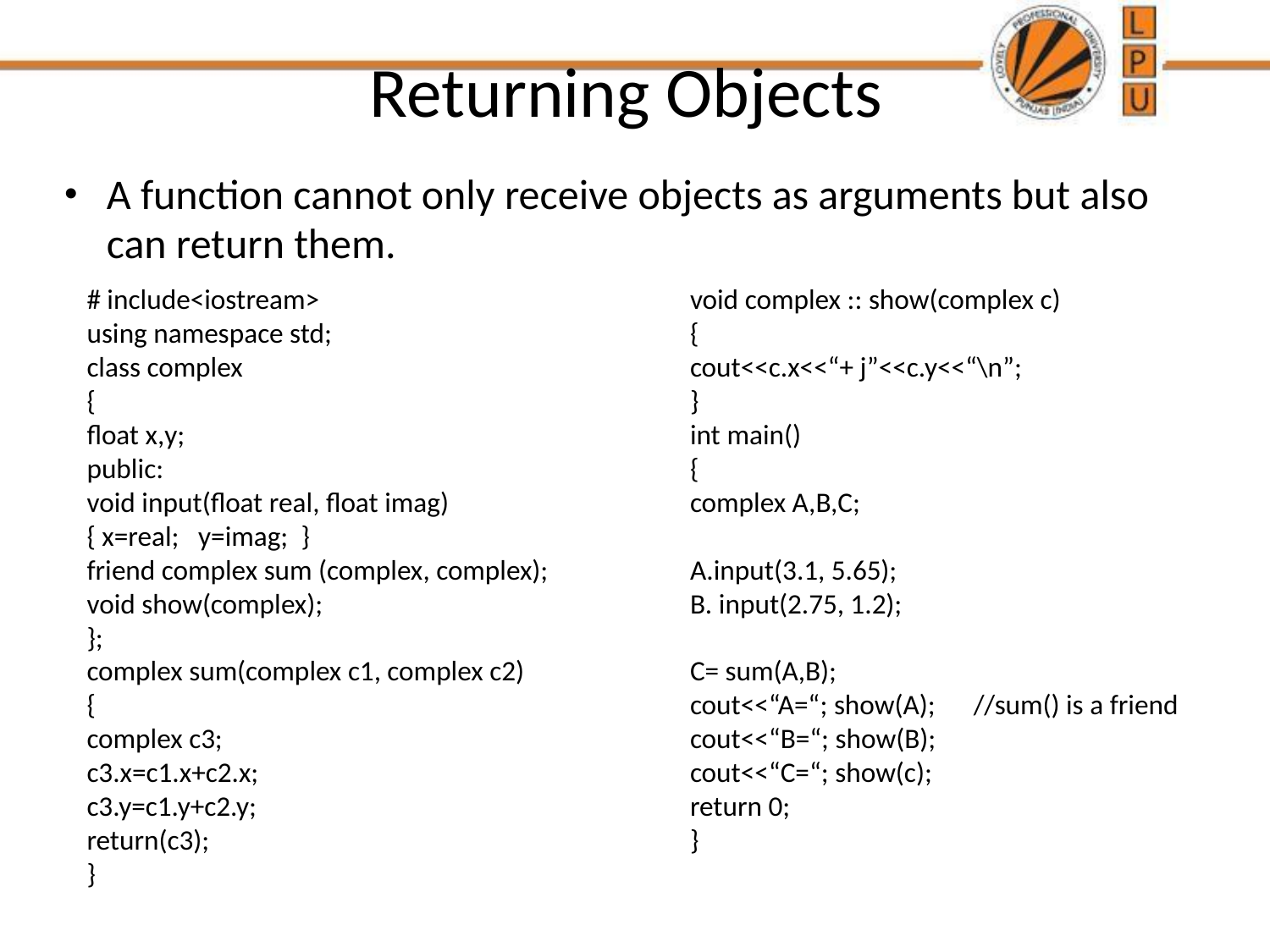

# Returning Objects
A function cannot only receive objects as arguments but also can return them.
# include<iostream>
using namespace std;
class complex
{
float x,y;
public:
void input(float real, float imag)
{ x=real;   y=imag;  }
friend complex sum (complex, complex);
void show(complex);
};
complex sum(complex c1, complex c2)
{
complex c3;
c3.x=c1.x+c2.x;
c3.y=c1.y+c2.y;
return(c3);
}

void complex :: show(complex c)
{
cout<<c.x<<“+ j”<<c.y<<“\n”;
}
int main()
{
complex A,B,C;

A.input(3.1, 5.65);
B. input(2.75, 1.2);

C= sum(A,B);
cout<<“A=“; show(A);      //sum() is a friend
cout<<“B=“; show(B);
cout<<“C=“; show(c);
return 0;
}